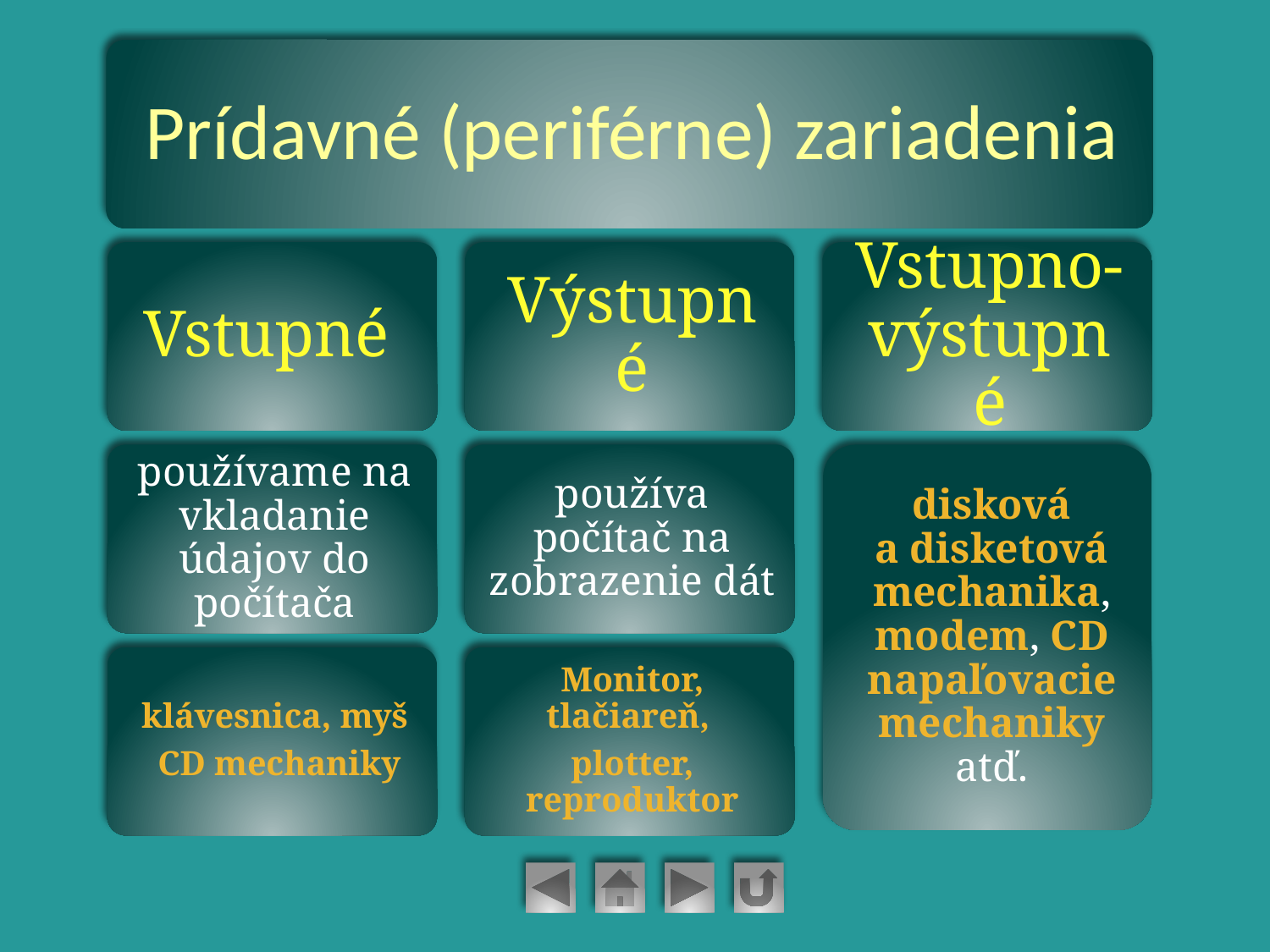

Prídavné (periférne) zariadenia
Vstupné
používame na vkladanie údajov do počítača
klávesnica, myš
 CD mechaniky
Výstupné
používa počítač na zobrazenie dát
Monitor, tlačiareň,
plotter, reproduktor
Vstupno-výstupné
disková a disketová mechanika, modem, CD napaľovacie mechaniky atď.
#